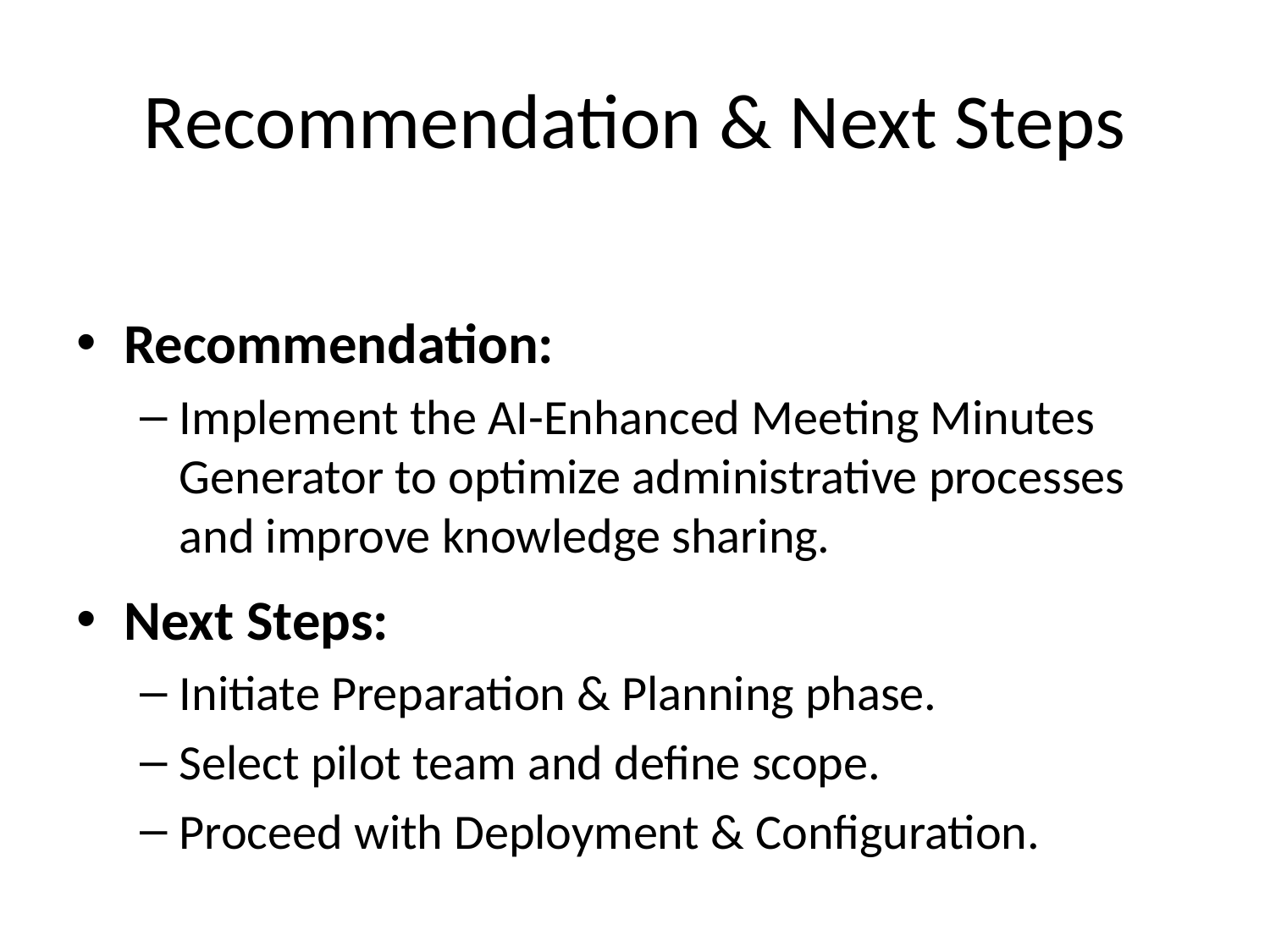

# Recommendation & Next Steps

Recommendation:
Implement the AI-Enhanced Meeting Minutes Generator to optimize administrative processes and improve knowledge sharing.
Next Steps:
Initiate Preparation & Planning phase.
Select pilot team and define scope.
Proceed with Deployment & Configuration.